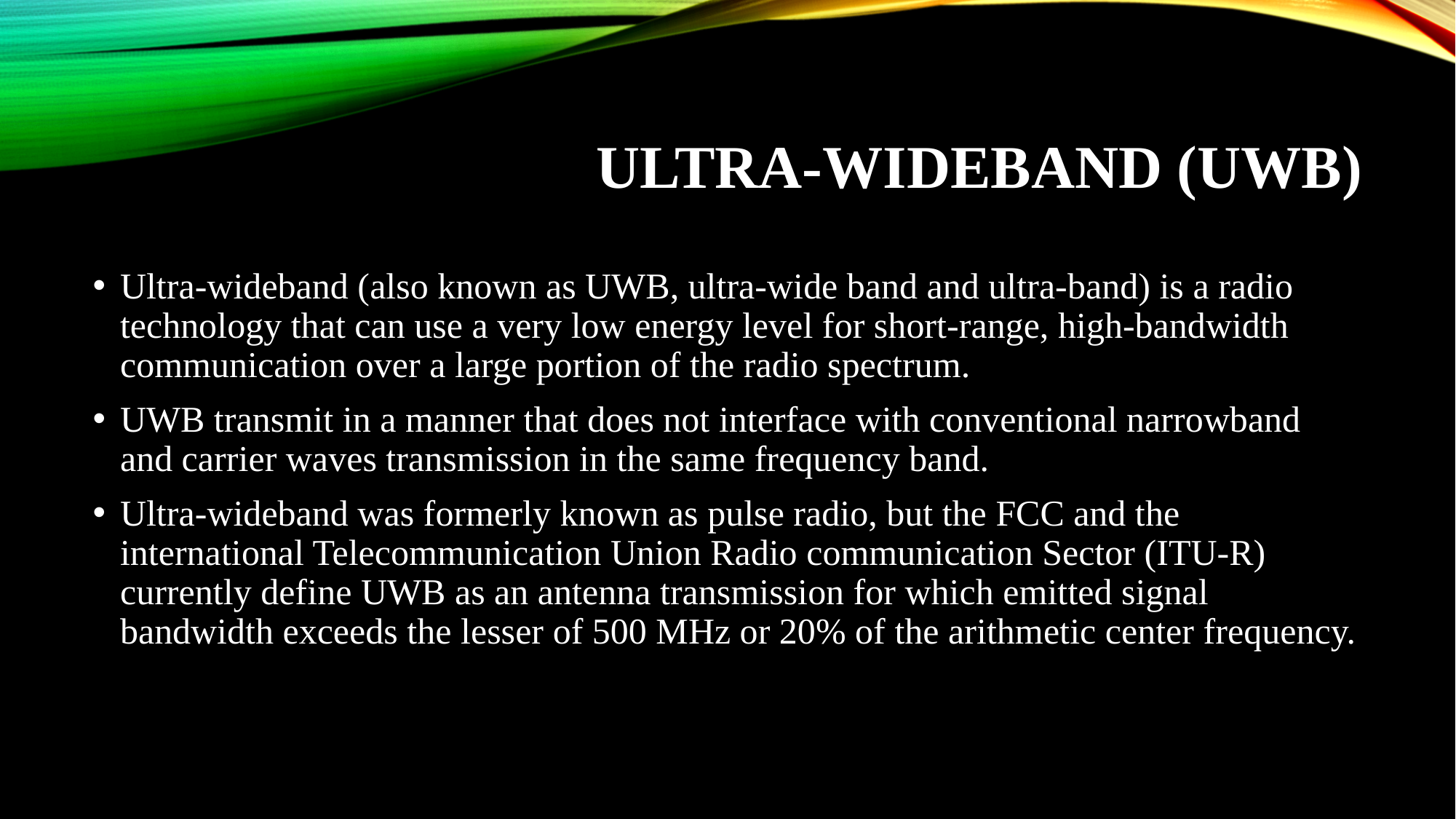

# Ultra-wideband (UWB)
Ultra-wideband (also known as UWB, ultra-wide band and ultra-band) is a radio technology that can use a very low energy level for short-range, high-bandwidth communication over a large portion of the radio spectrum.
UWB transmit in a manner that does not interface with conventional narrowband and carrier waves transmission in the same frequency band.
Ultra-wideband was formerly known as pulse radio, but the FCC and the international Telecommunication Union Radio communication Sector (ITU-R) currently define UWB as an antenna transmission for which emitted signal bandwidth exceeds the lesser of 500 MHz or 20% of the arithmetic center frequency.